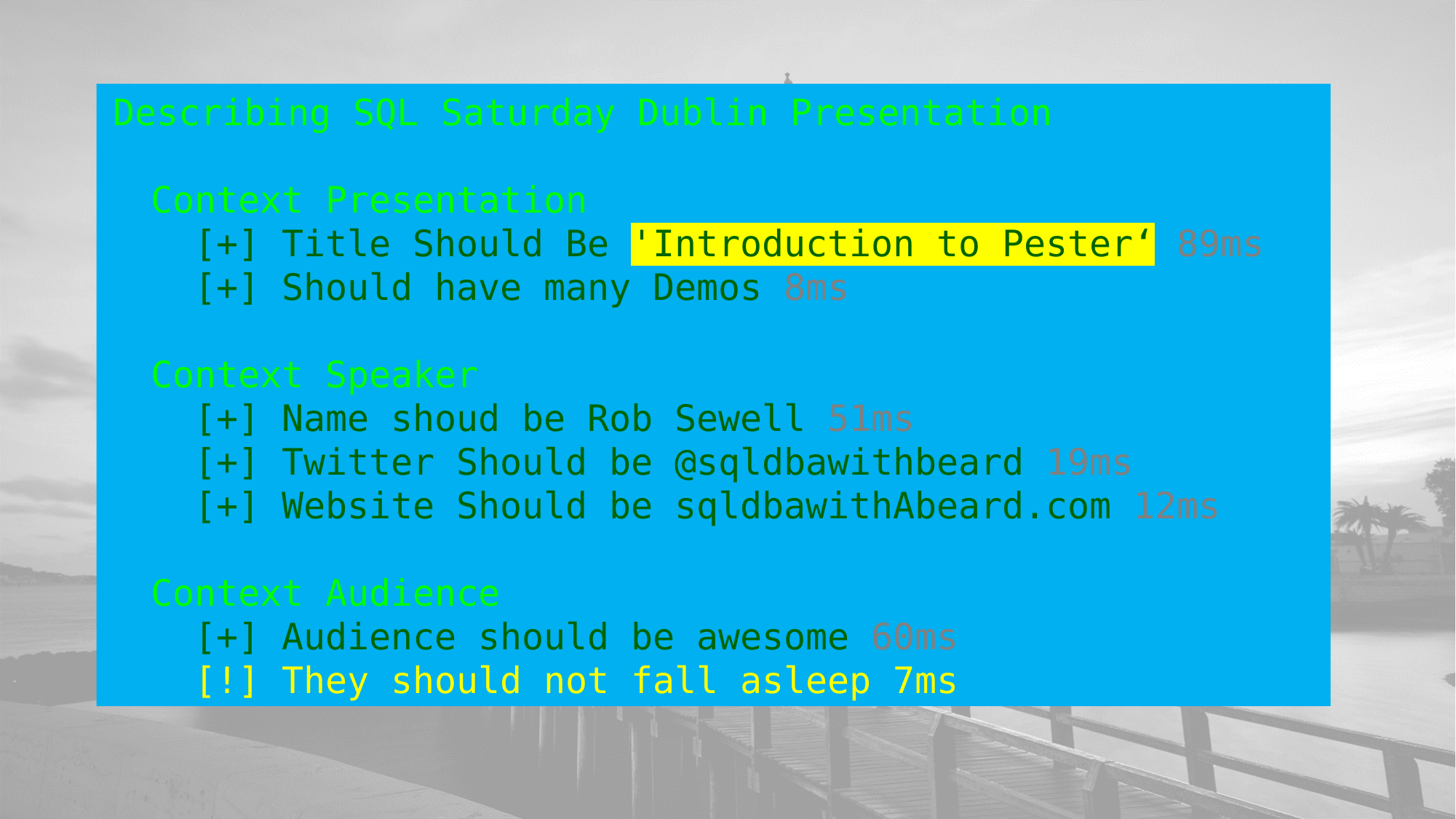

Describing SQL Saturday Dublin Presentation

  Context Presentation
    [+] Title Should Be 'Introduction to Pester‘ 89ms
    [+] Should have many Demos 8ms

  Context Speaker
    [+] Name shoud be Rob Sewell 51ms
    [+] Twitter Should be @sqldbawithbeard 19ms
    [+] Website Should be sqldbawithAbeard.com 12ms

  Context Audience
    [+] Audience should be awesome 60ms
    [!] They should not fall asleep 7ms